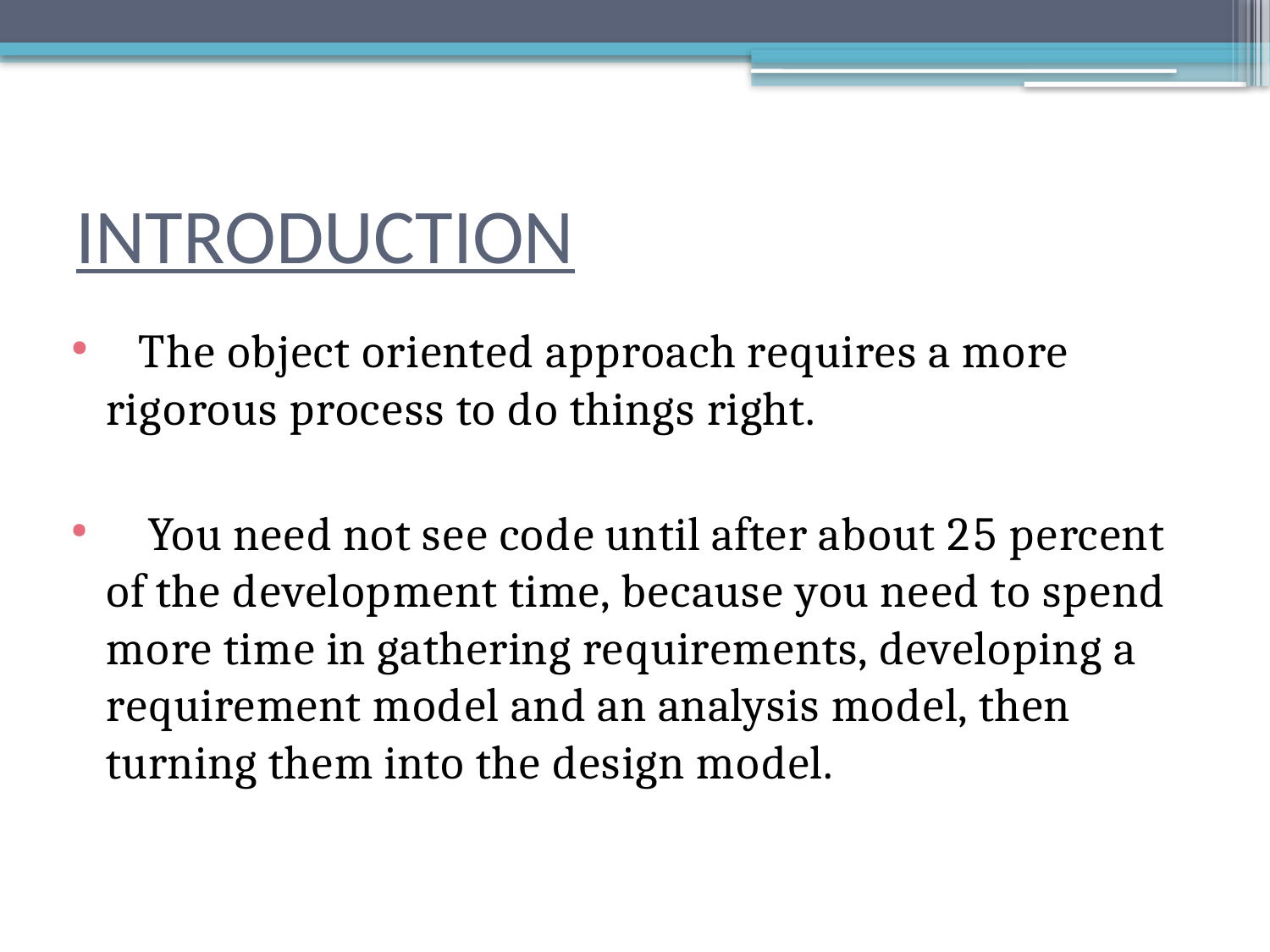

# INTRODUCTION
   The object oriented approach requires a more rigorous process to do things right.

    You need not see code until after about 25 percent of the development time, because you need to spend more time in gathering requirements, developing a requirement model and an analysis model, then turning them into the design model.